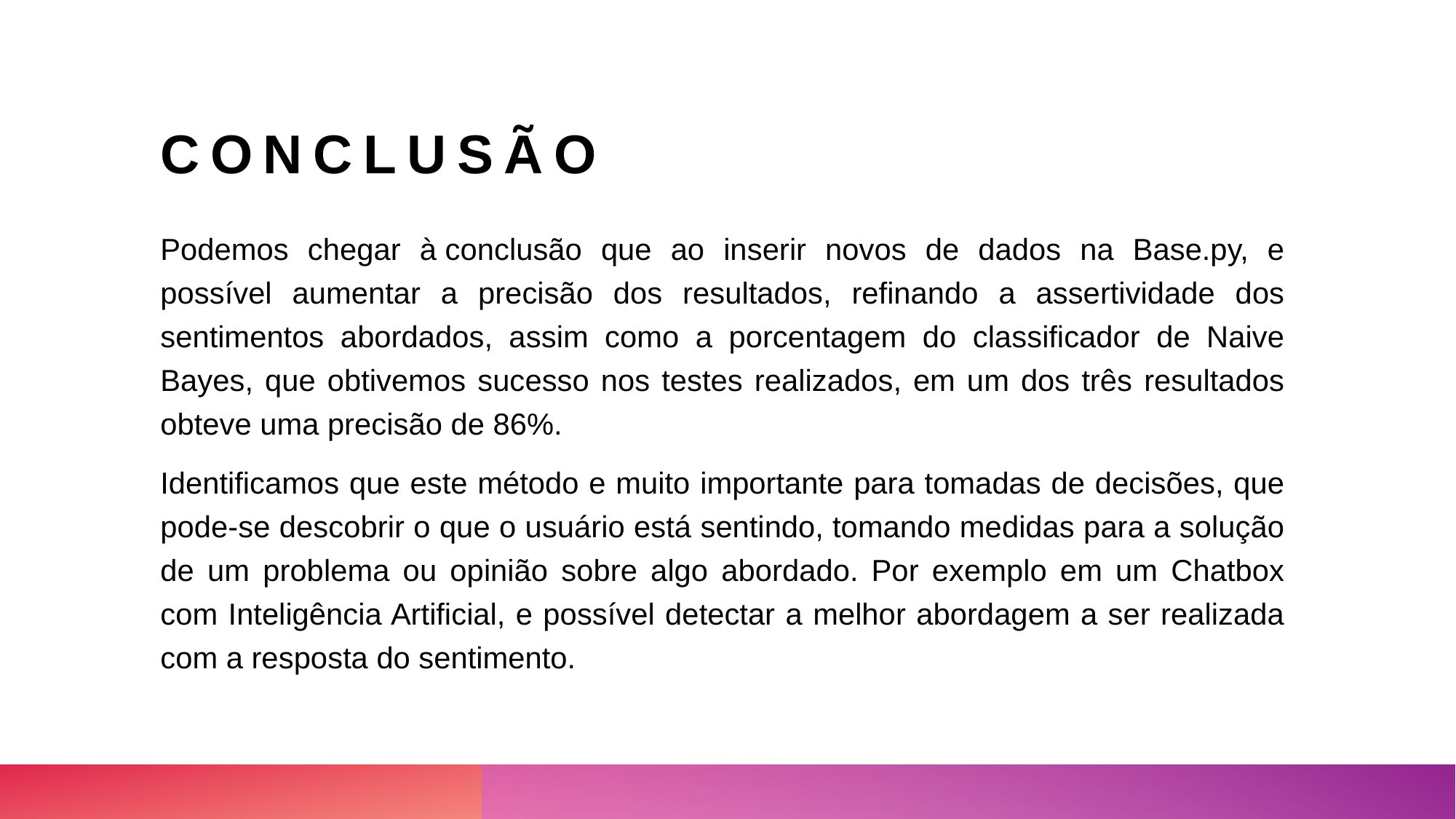

# Conclusão
Podemos chegar à conclusão que ao inserir novos de dados na Base.py, e possível aumentar a precisão dos resultados, refinando a assertividade dos sentimentos abordados, assim como a porcentagem do classificador de Naive Bayes, que obtivemos sucesso nos testes realizados, em um dos três resultados obteve uma precisão de 86%.
Identificamos que este método e muito importante para tomadas de decisões, que pode-se descobrir o que o usuário está sentindo, tomando medidas para a solução de um problema ou opinião sobre algo abordado. Por exemplo em um Chatbox com Inteligência Artificial, e possível detectar a melhor abordagem a ser realizada com a resposta do sentimento.